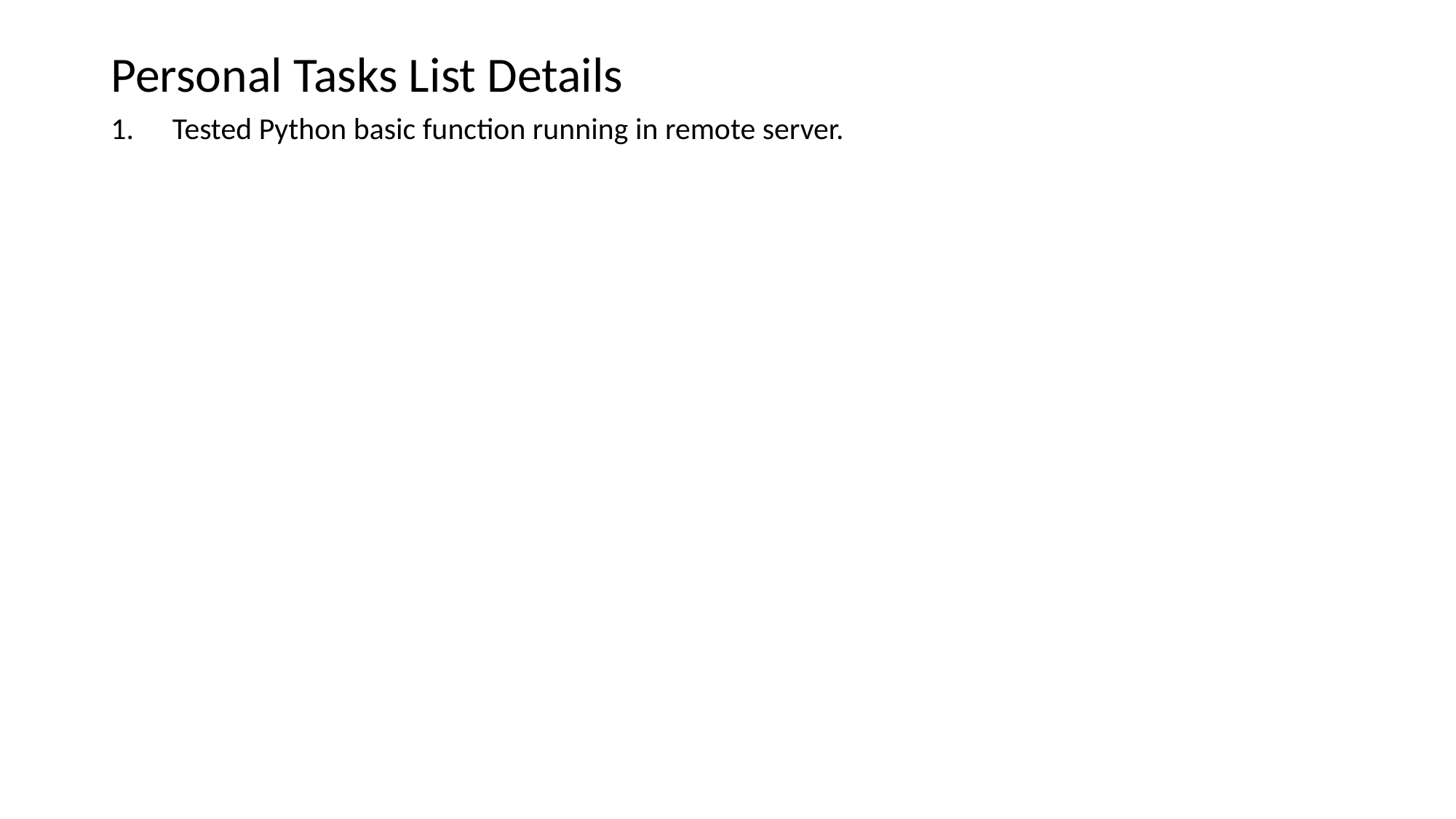

# Personal Tasks List Details
Tested Python basic function running in remote server.